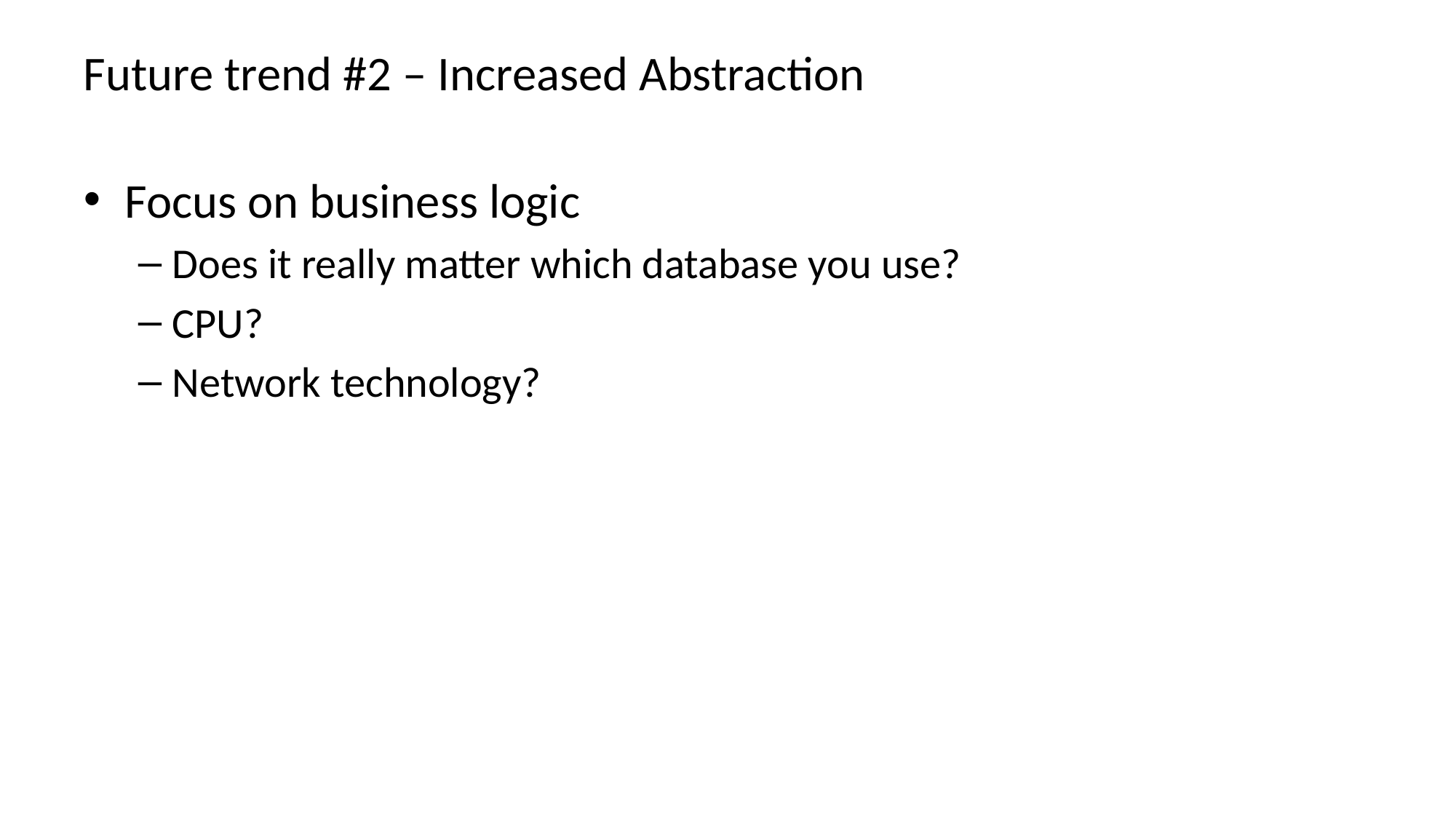

# Future trend #2 – Increased Abstraction
Focus on business logic
Does it really matter which database you use?
CPU?
Network technology?